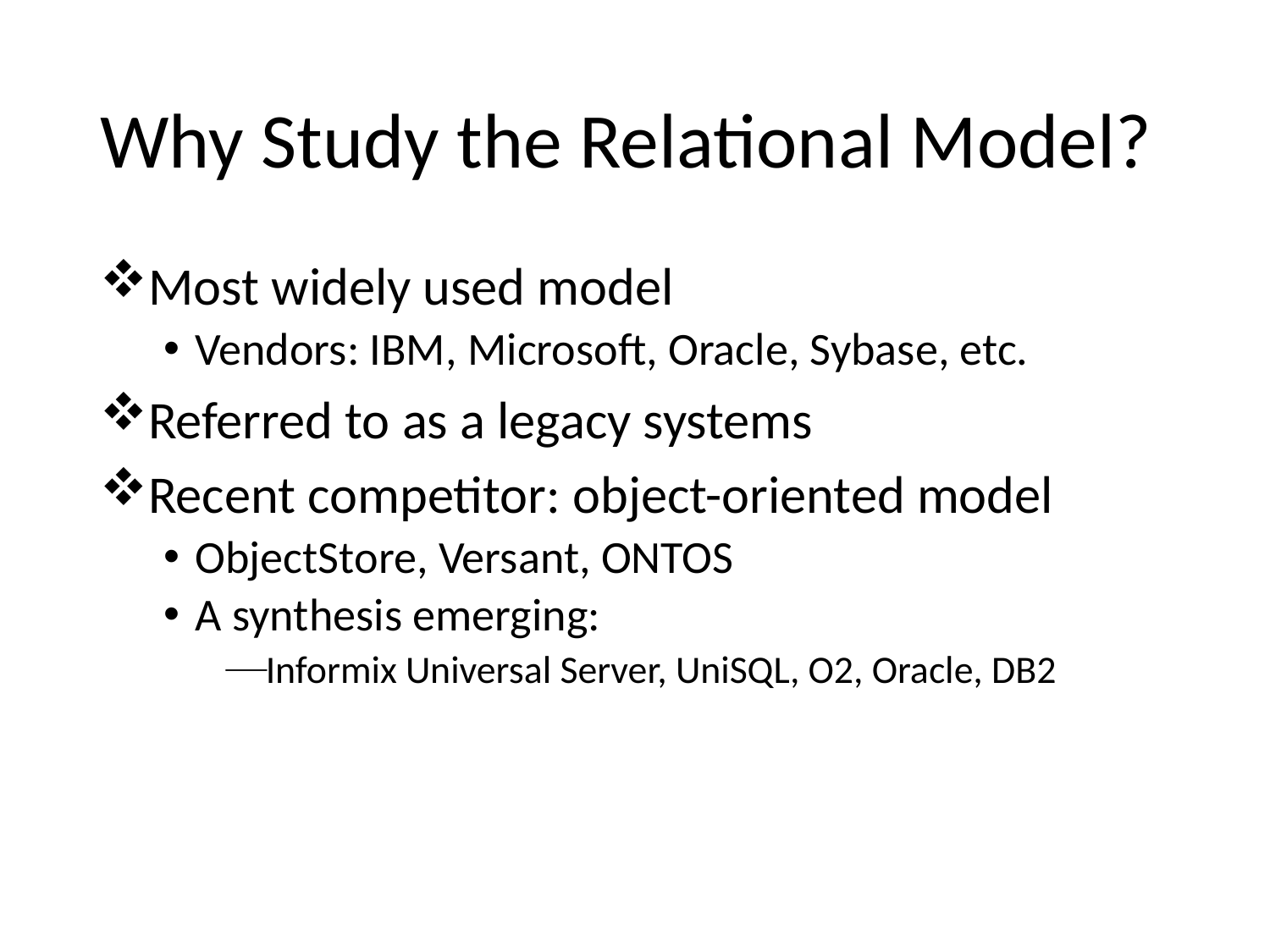

# Why Study the Relational Model?
Most widely used model
Vendors: IBM, Microsoft, Oracle, Sybase, etc.
Referred to as a legacy systems
Recent competitor: object-oriented model
ObjectStore, Versant, ONTOS
A synthesis emerging:
Informix Universal Server, UniSQL, O2, Oracle, DB2